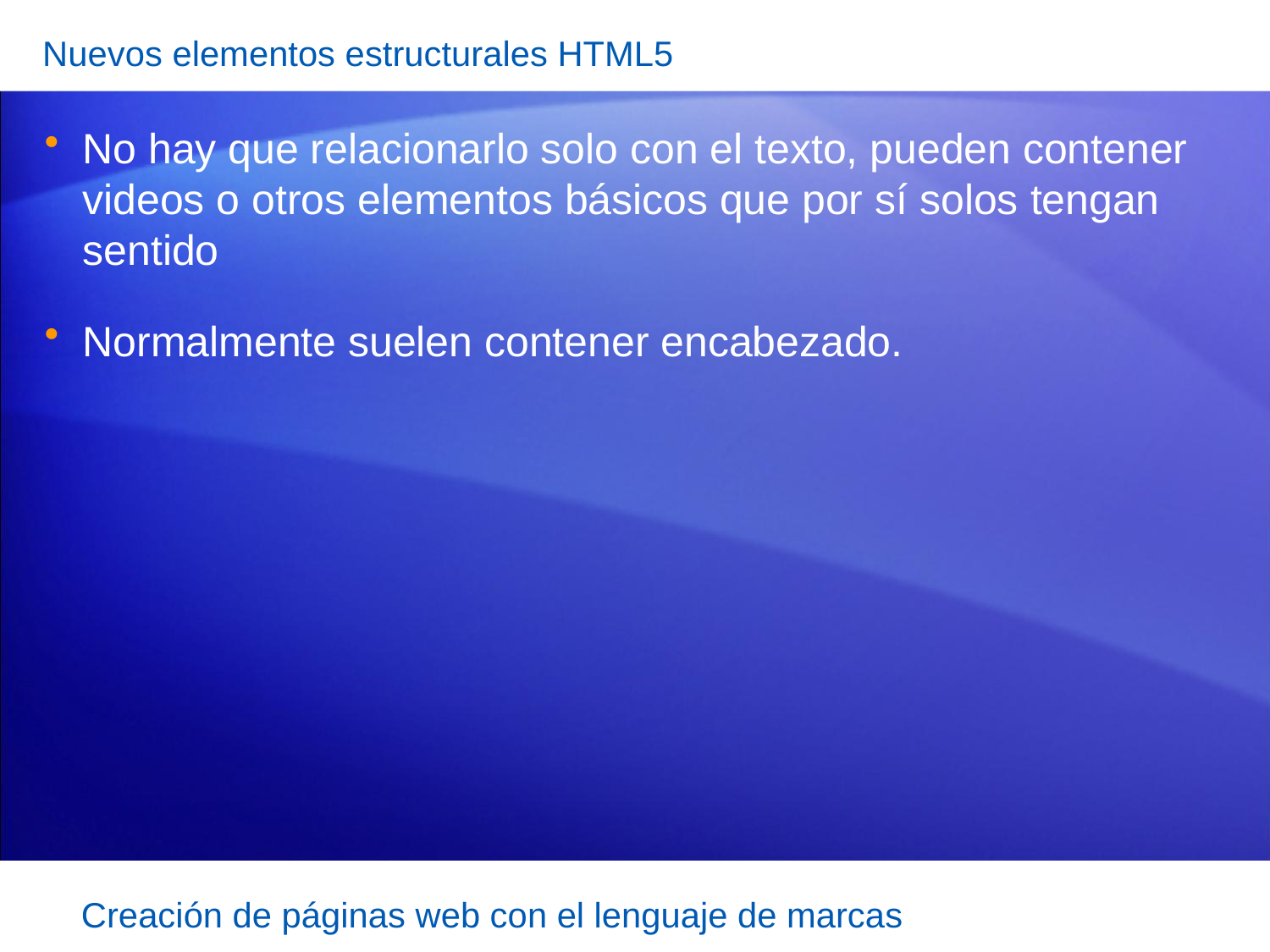

Nuevos elementos estructurales HTML5
No hay que relacionarlo solo con el texto, pueden contener videos o otros elementos básicos que por sí solos tengan sentido
Normalmente suelen contener encabezado.
Creación de páginas web con el lenguaje de marcas